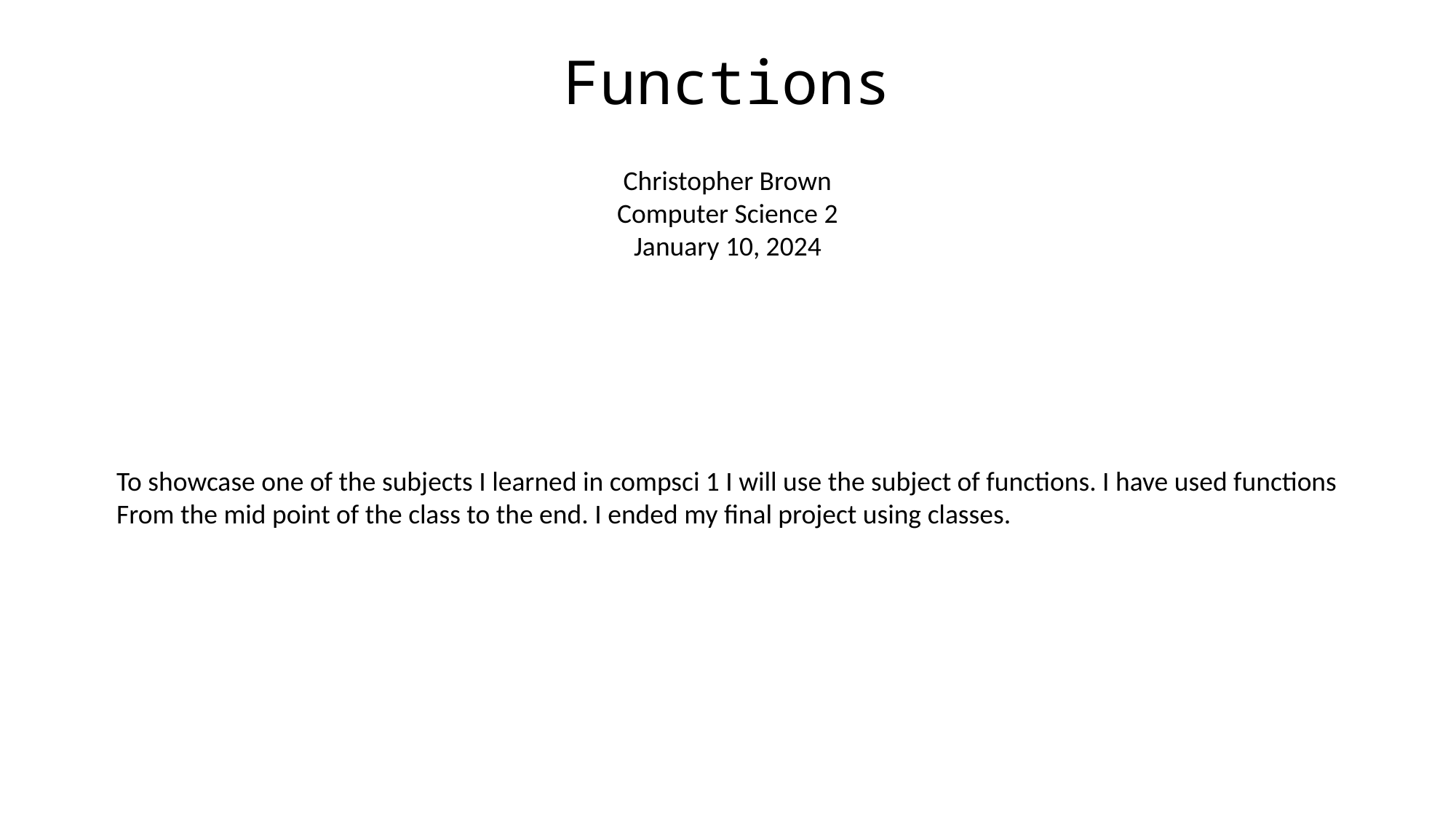

Functions
Christopher Brown
Computer Science 2
January 10, 2024
To showcase one of the subjects I learned in compsci 1 I will use the subject of functions. I have used functions
From the mid point of the class to the end. I ended my final project using classes.